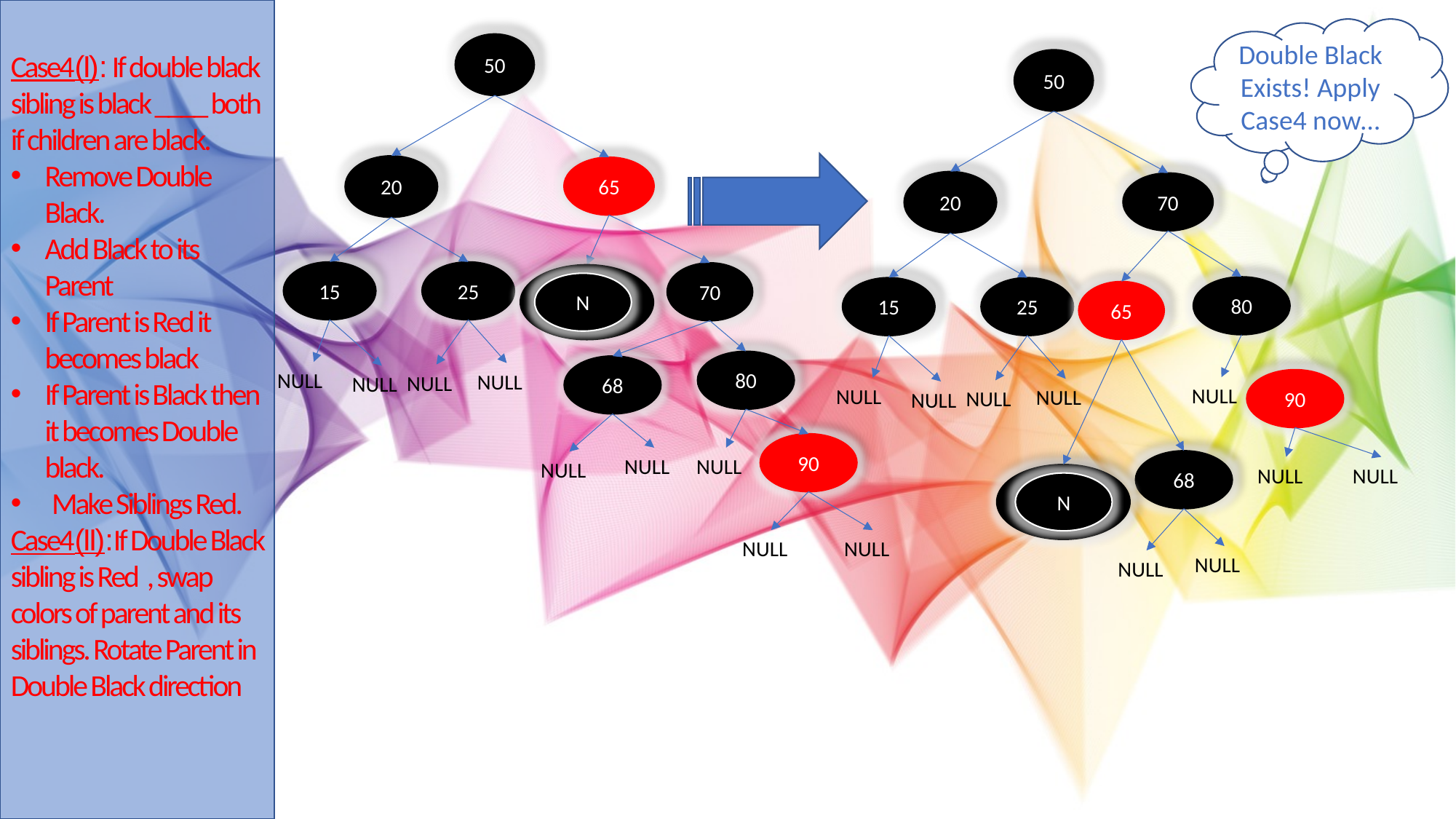

Case4(I): If double black sibling is black ____ both if children are black.
Remove Double Black.
Add Black to its Parent
If Parent is Red it becomes black
If Parent is Black then it becomes Double black.
Make Siblings Red.
Case4(II):If Double Black sibling is Red  , swap colors of parent and its siblings. Rotate Parent in Double Black direction

Double Black Exists! Apply Case4 now…
50
50

20
65
20
70
15
25
70
68
N
80
15
25
65
80
68
NULL
NULL
NULL
NULL
90
NULL
NULL
NULL
NULL
NULL
90
NULL
NULL
68
NULL
NULL
NULL
68
N
NULL
NULL
NULL
NULL